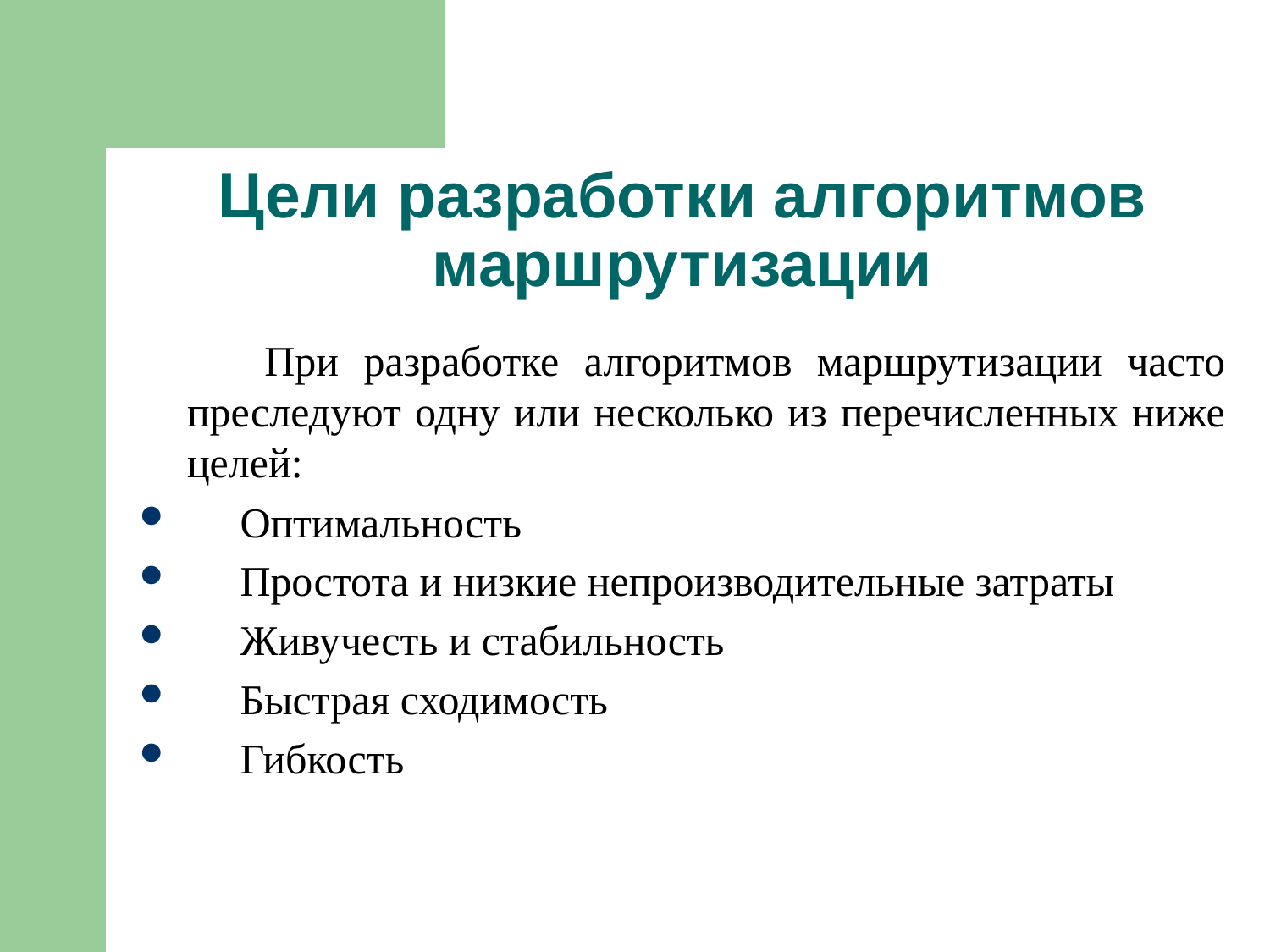

# Цели разработки алгоритмов маршрутизации
     При разработке алгоритмов маршрутизации часто преследуют одну или несколько из перечисленных ниже целей:
     Оптимальность
     Простота и низкие непроизводительные затраты
     Живучесть и стабильность
     Быстрая сходимость
     Гибкость